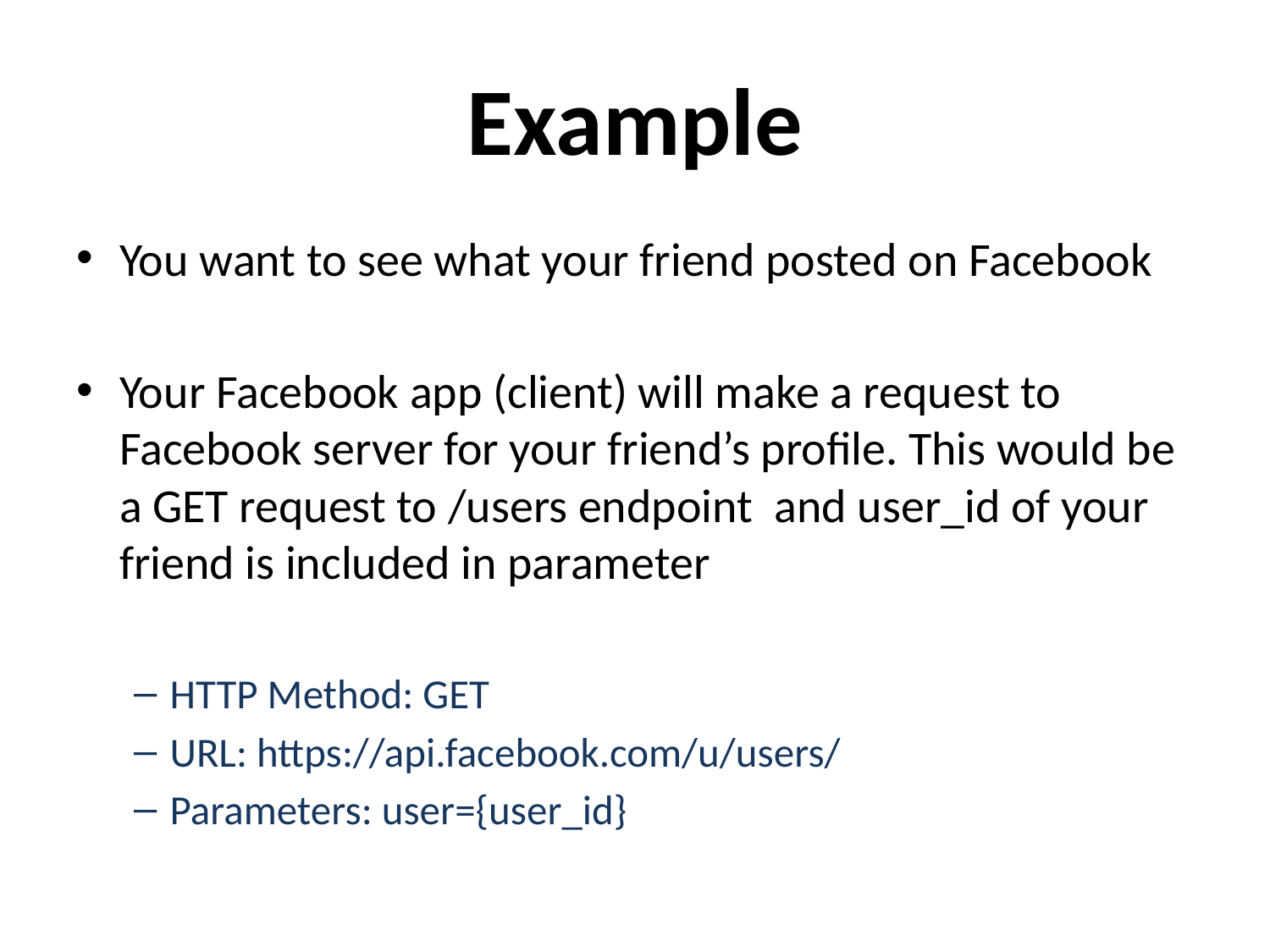

# Example
You want to see what your friend posted on Facebook

Your Facebook app (client) will make a request to Facebook server for your friend’s profile. This would be a GET request to /users endpoint  and user_id of your friend is included in parameter

HTTP Method: GET
URL: https://api.facebook.com/u/users/
Parameters: user={user_id}